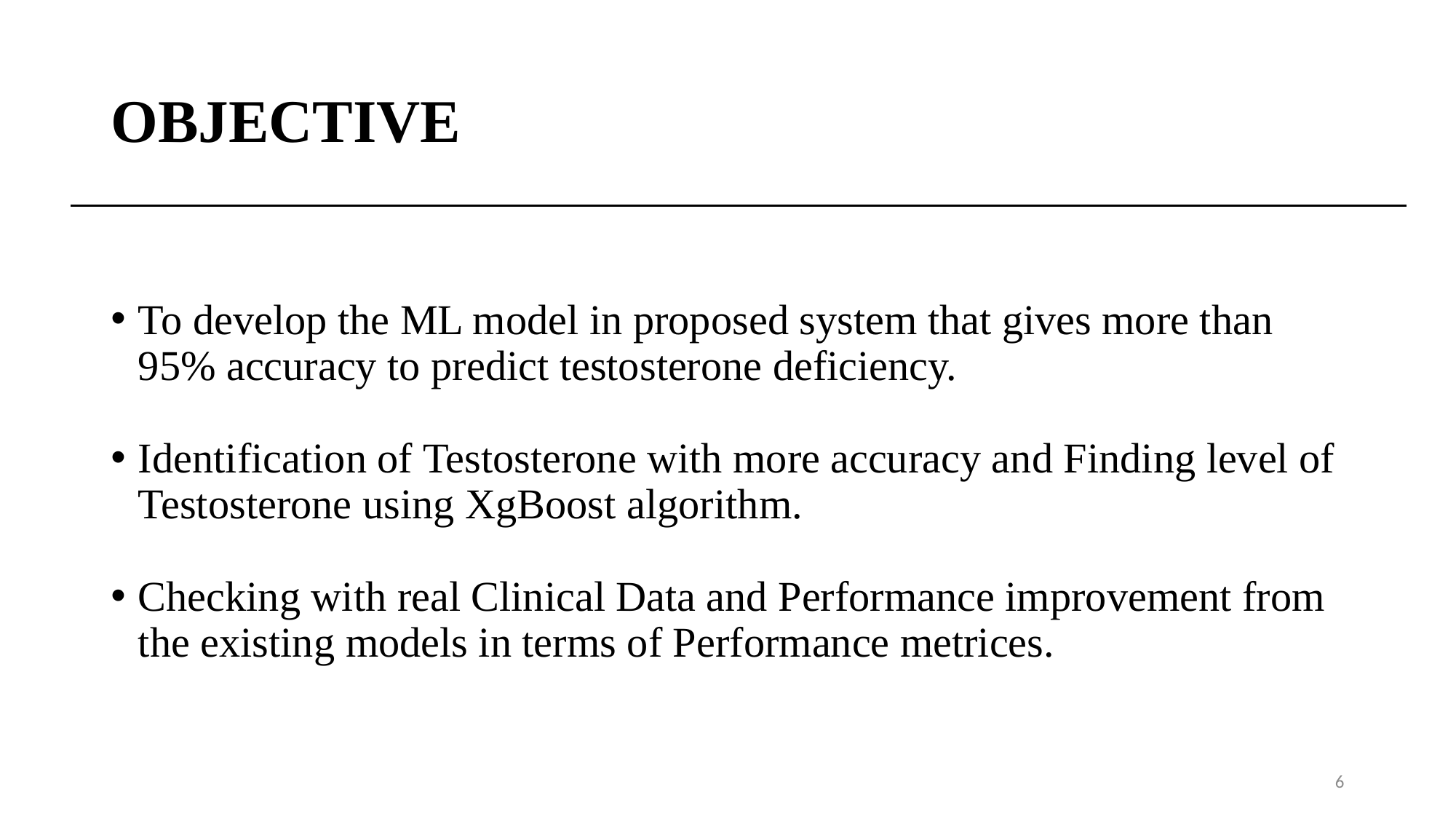

# OBJECTIVE
To develop the ML model in proposed system that gives more than 95% accuracy to predict testosterone deficiency.

Identification of Testosterone with more accuracy and Finding level of Testosterone using XgBoost algorithm.

Checking with real Clinical Data and Performance improvement from the existing models in terms of Performance metrices.
6